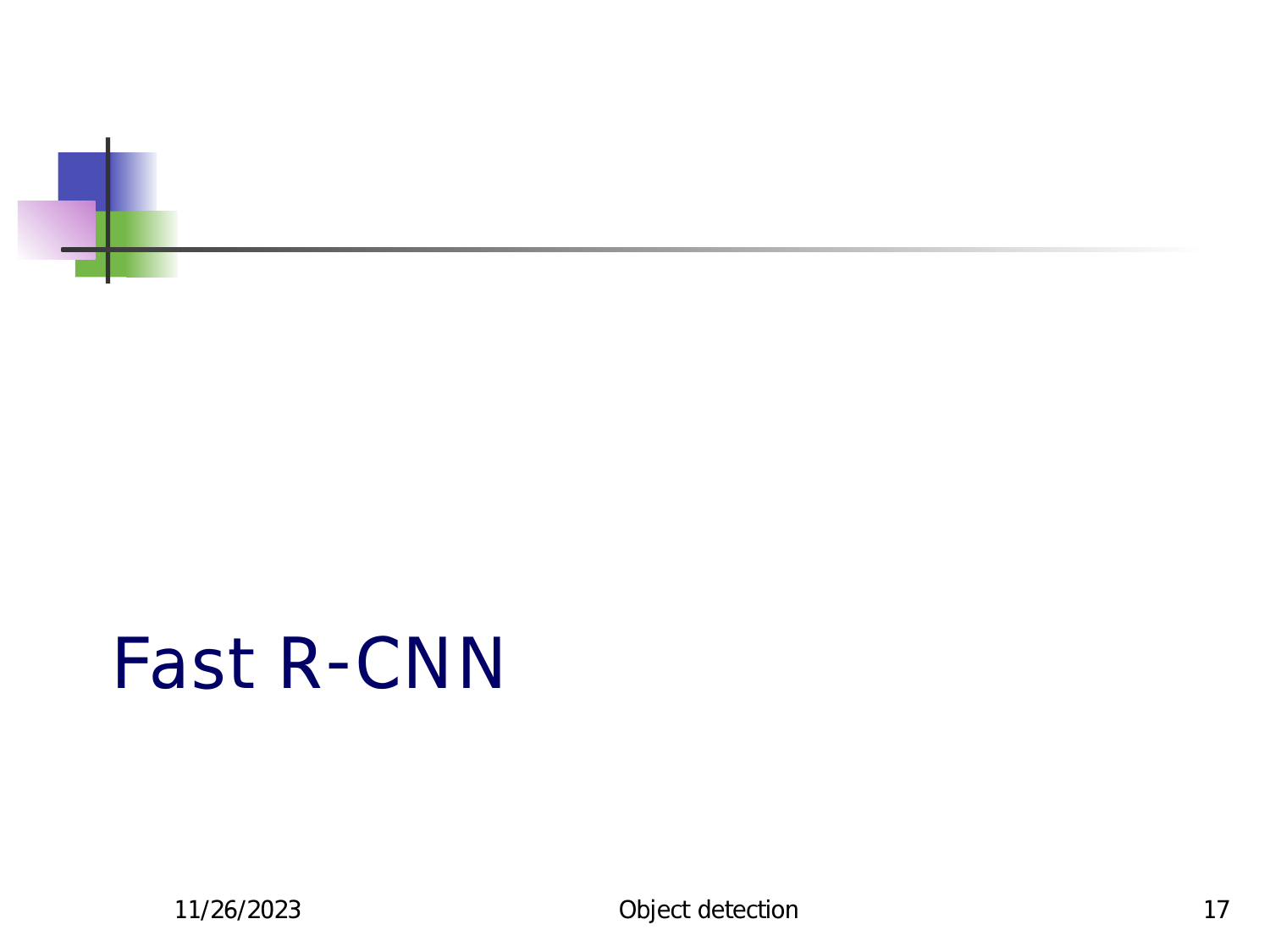

# Fast R-CNN
11/26/2023
Object detection
17